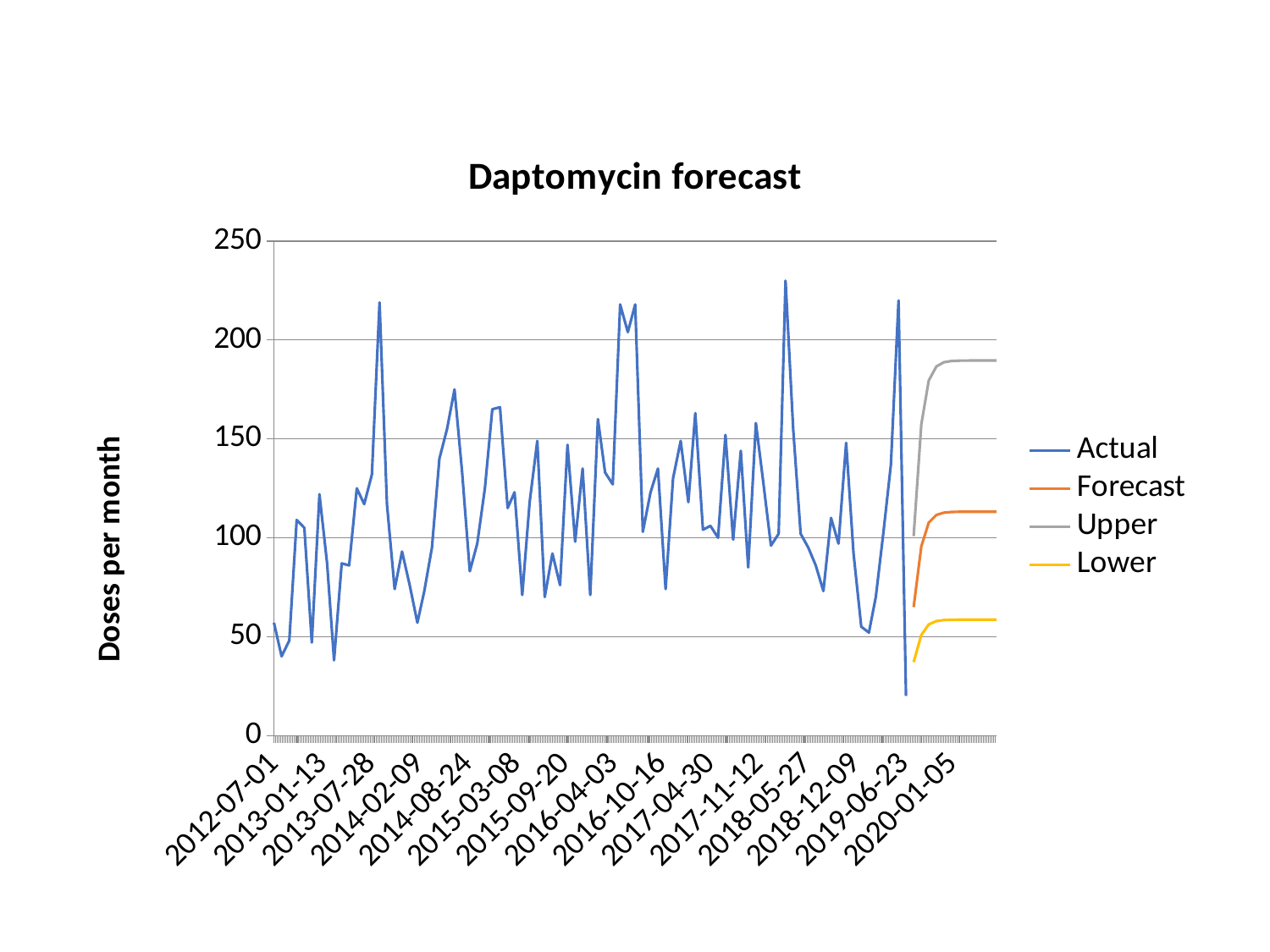

### Chart: Daptomycin forecast

| Category | Actual | Forecast | Upper | Lower |
|---|---|---|---|---|
| 41091.0 | 57.0 | None | None | None |
| 41122.0 | 40.0 | None | None | None |
| 41153.0 | 48.0 | None | None | None |
| 41183.0 | 109.0 | None | None | None |
| 41214.0 | 105.0 | None | None | None |
| 41244.0 | 47.0 | None | None | None |
| 41275.0 | 122.0 | None | None | None |
| 41306.0 | 87.0 | None | None | None |
| 41334.0 | 38.0 | None | None | None |
| 41365.0 | 87.0 | None | None | None |
| 41395.0 | 86.0 | None | None | None |
| 41426.0 | 125.0 | None | None | None |
| 41456.0 | 117.0 | None | None | None |
| 41487.0 | 132.0 | None | None | None |
| 41518.0 | 219.0 | None | None | None |
| 41548.0 | 117.0 | None | None | None |
| 41579.0 | 74.0 | None | None | None |
| 41609.0 | 93.0 | None | None | None |
| 41640.0 | 76.0 | None | None | None |
| 41671.0 | 57.0 | None | None | None |
| 41699.0 | 73.0 | None | None | None |
| 41730.0 | 95.0 | None | None | None |
| 41760.0 | 140.0 | None | None | None |
| 41791.0 | 155.0 | None | None | None |
| 41821.0 | 175.0 | None | None | None |
| 41852.0 | 133.0 | None | None | None |
| 41883.0 | 83.0 | None | None | None |
| 41913.0 | 97.0 | None | None | None |
| 41944.0 | 125.0 | None | None | None |
| 41974.0 | 165.0 | None | None | None |
| 42005.0 | 166.0 | None | None | None |
| 42036.0 | 115.0 | None | None | None |
| 42064.0 | 123.0 | None | None | None |
| 42095.0 | 71.0 | None | None | None |
| 42125.0 | 118.0 | None | None | None |
| 42156.0 | 149.0 | None | None | None |
| 42186.0 | 70.0 | None | None | None |
| 42217.0 | 92.0 | None | None | None |
| 42248.0 | 76.0 | None | None | None |
| 42278.0 | 147.0 | None | None | None |
| 42309.0 | 98.0 | None | None | None |
| 42339.0 | 135.0 | None | None | None |
| 42370.0 | 71.0 | None | None | None |
| 42401.0 | 160.0 | None | None | None |
| 42430.0 | 133.0 | None | None | None |
| 42461.0 | 127.0 | None | None | None |
| 42491.0 | 218.0 | None | None | None |
| 42522.0 | 204.0 | None | None | None |
| 42552.0 | 218.0 | None | None | None |
| 42583.0 | 103.0 | None | None | None |
| 42614.0 | 123.0 | None | None | None |
| 42644.0 | 135.0 | None | None | None |
| 42675.0 | 74.0 | None | None | None |
| 42705.0 | 130.0 | None | None | None |
| 42736.0 | 149.0 | None | None | None |
| 42767.0 | 118.0 | None | None | None |
| 42795.0 | 163.0 | None | None | None |
| 42826.0 | 104.0 | None | None | None |
| 42856.0 | 106.0 | None | None | None |
| 42887.0 | 100.0 | None | None | None |
| 42917.0 | 152.0 | None | None | None |
| 42948.0 | 99.0 | None | None | None |
| 42979.0 | 144.0 | None | None | None |
| 43009.0 | 85.0 | None | None | None |
| 43040.0 | 158.0 | None | None | None |
| 43070.0 | 128.0 | None | None | None |
| 43101.0 | 96.0 | None | None | None |
| 43132.0 | 102.0 | None | None | None |
| 43160.0 | 230.0 | None | None | None |
| 43191.0 | 155.0 | None | None | None |
| 43221.0 | 102.0 | None | None | None |
| 43252.0 | 95.0 | None | None | None |
| 43282.0 | 86.0 | None | None | None |
| 43313.0 | 73.0 | None | None | None |
| 43344.0 | 110.0 | None | None | None |
| 43374.0 | 97.0 | None | None | None |
| 43405.0 | 148.0 | None | None | None |
| 43435.0 | 92.0 | None | None | None |
| 43466.0 | 55.0 | None | None | None |
| 43497.0 | 52.0 | None | None | None |
| 43525.0 | 70.0 | None | None | None |
| 43556.0 | 103.0 | None | None | None |
| 43586.0 | 137.0 | None | None | None |
| 43617.0 | 220.0 | None | None | None |
| 43647.0 | 20.0 | None | None | None |
| 43678.0 | None | 64.89549278021167 | 100.76896931298508 | 37.07772871369983 |
| 43709.0 | None | 95.5517120830011 | 157.2440121880736 | 50.79787754694396 |
| 43739.0 | None | 107.64230229625858 | 179.52315010296135 | 56.14278045679205 |
| 43770.0 | None | 111.50713088038395 | 186.63144776844706 | 57.84539678701569 |
| 43800.0 | None | 112.66354880247896 | 188.75674798475777 | 58.35435122433912 |
| 43831.0 | None | 113.00282020938951 | 189.3801214032671 | 58.5036272466462 |
| 43862.0 | None | 113.10178335275964 | 189.56194212329117 | 58.547166514830295 |
| 43891.0 | None | 113.13060168799095 | 189.61488769721194 | 58.55984496933284 |
| 43922.0 | None | 113.13898955433223 | 189.63029794469506 | 58.563535135791504 |
| 43952.0 | None | 113.14143057906284 | 189.6347826046323 | 58.56460904055873 |
| 43983.0 | None | 113.14214093306782 | 189.6360876690401 | 58.564921553619634 |
| 44013.0 | None | 113.14234764818697 | 189.63646744659036 | 58.56501249583053 |